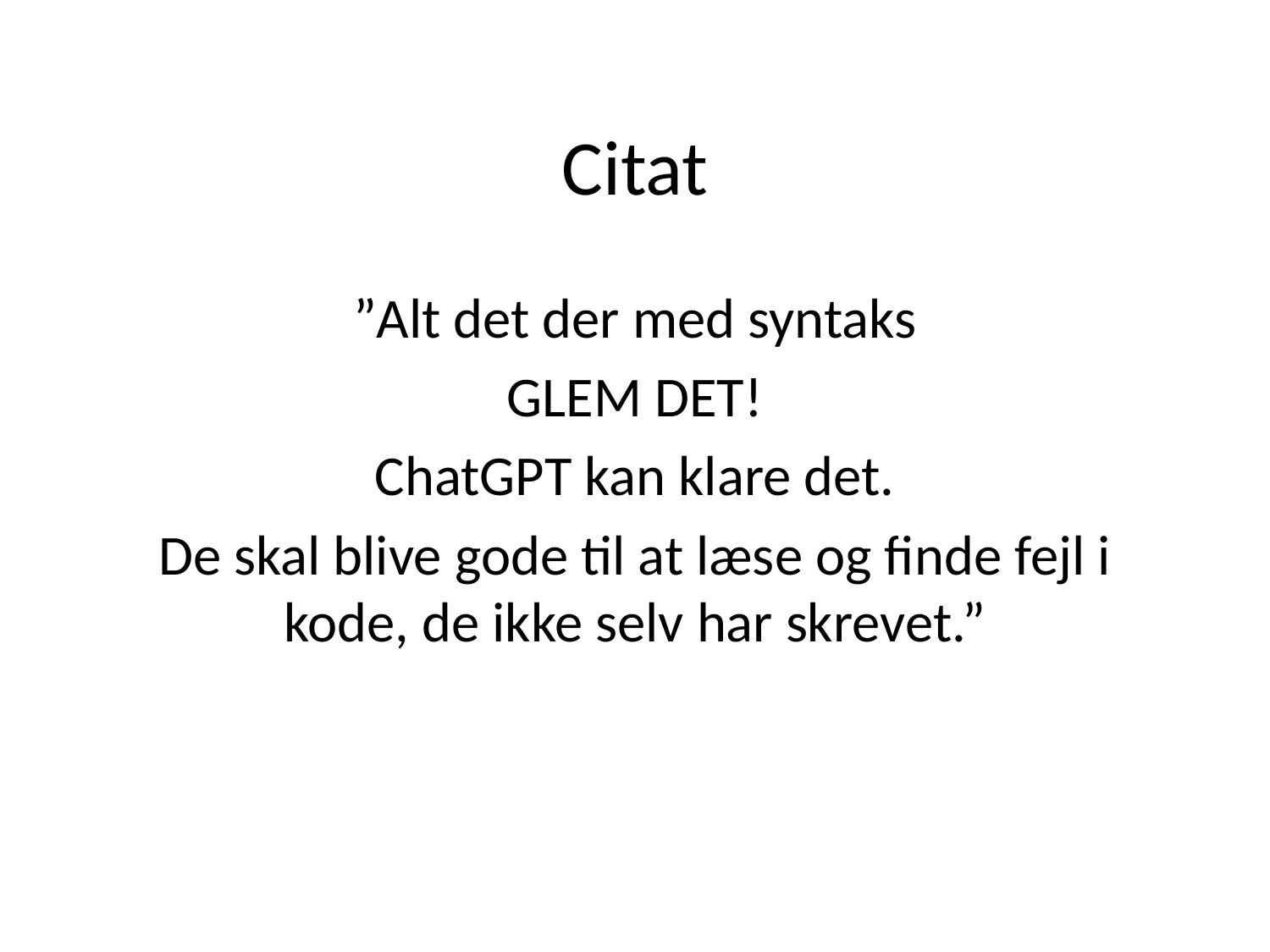

# Citat
”Alt det der med syntaks
GLEM DET!
ChatGPT kan klare det.
De skal blive gode til at læse og finde fejl i kode, de ikke selv har skrevet.”